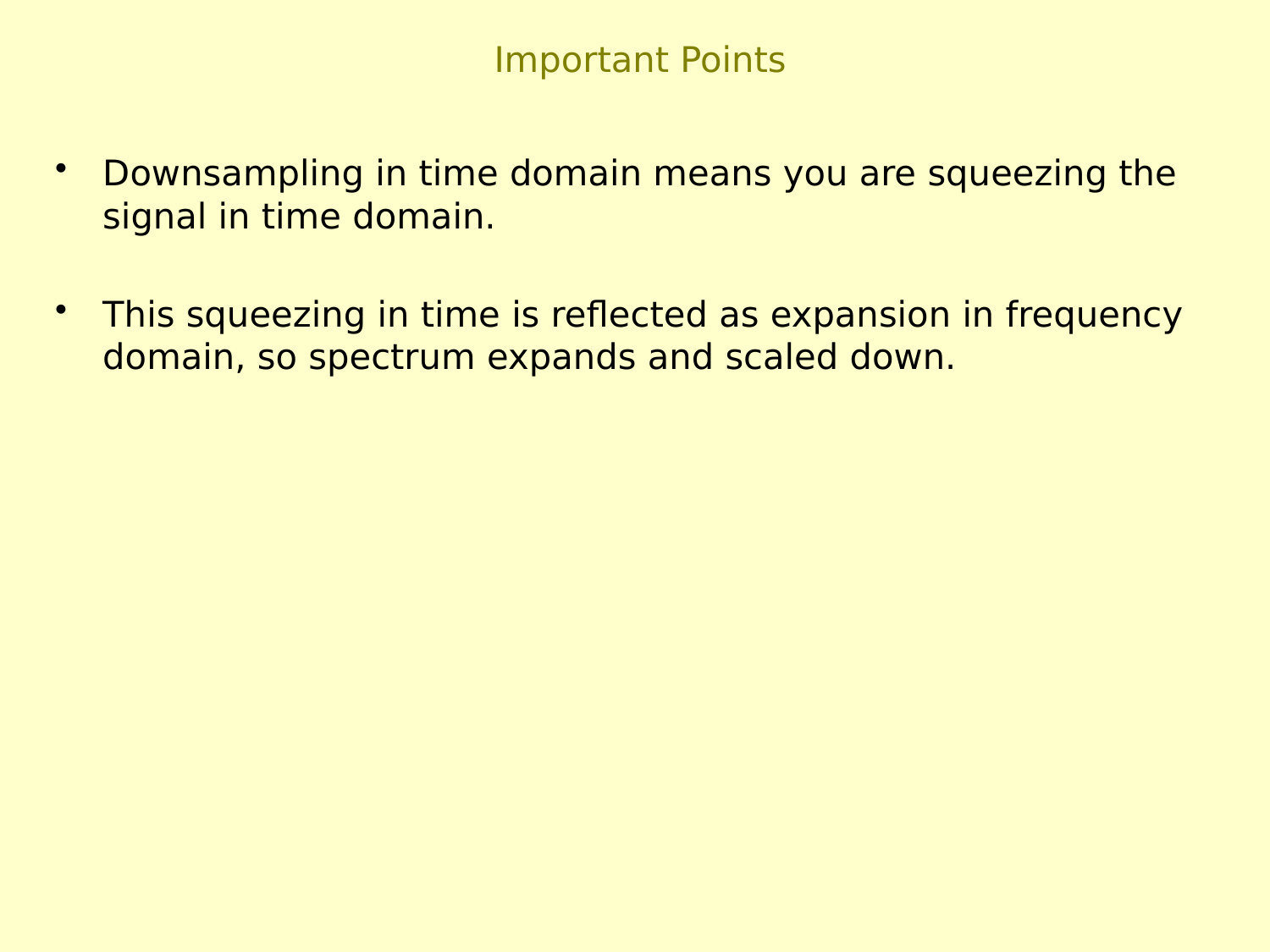

# Important Points

Downsampling in time domain means you are squeezing the signal in time domain.

This squeezing in time is reflected as expansion in frequency domain, so spectrum expands and scaled down.